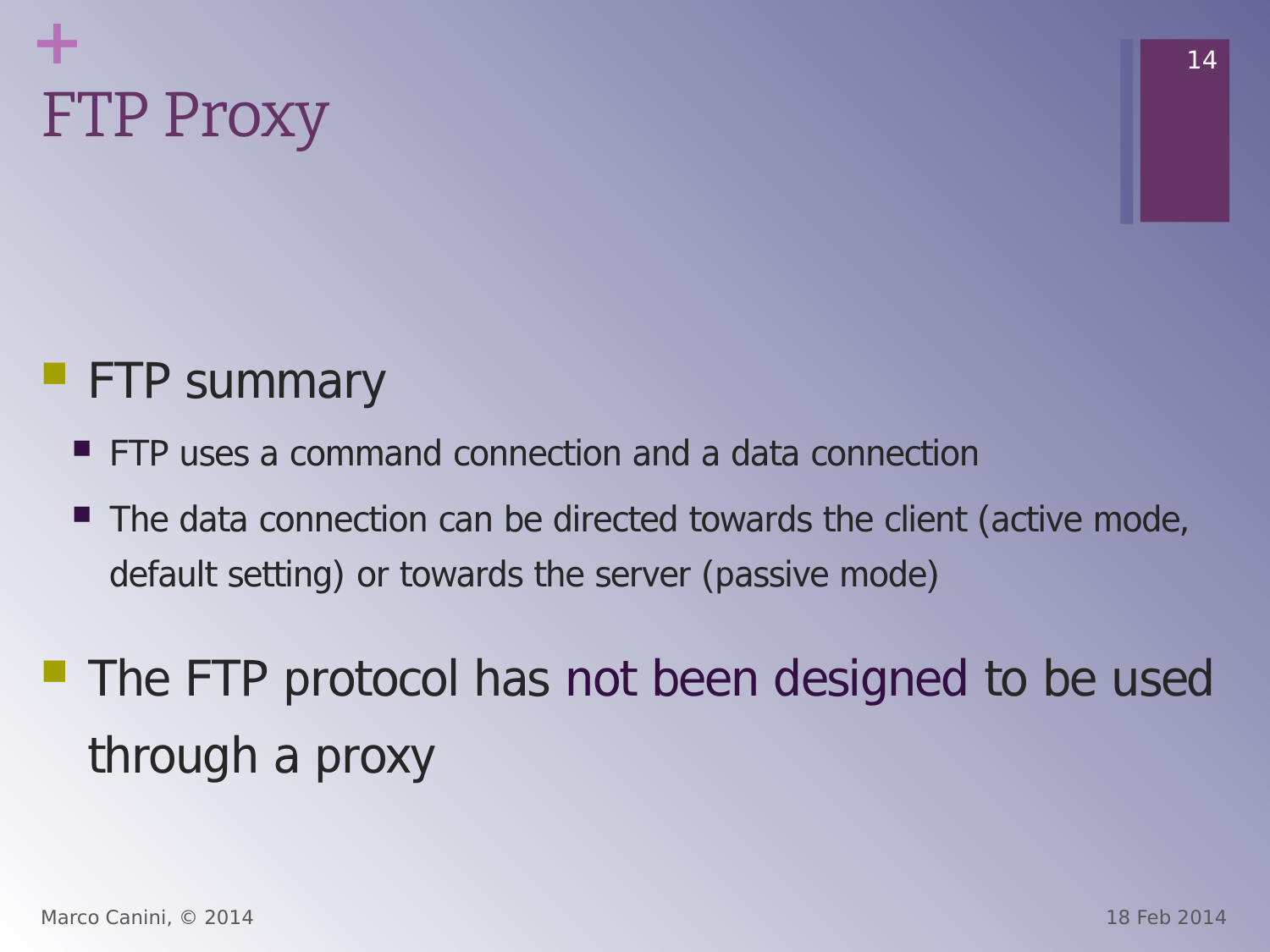

14
# FTP Proxy
FTP summary
FTP uses a command connection and a data connection
The data connection can be directed towards the client (active mode, default setting) or towards the server (passive mode)
The FTP protocol has not been designed to be used through a proxy
Marco Canini, © 2014
18 Feb 2014